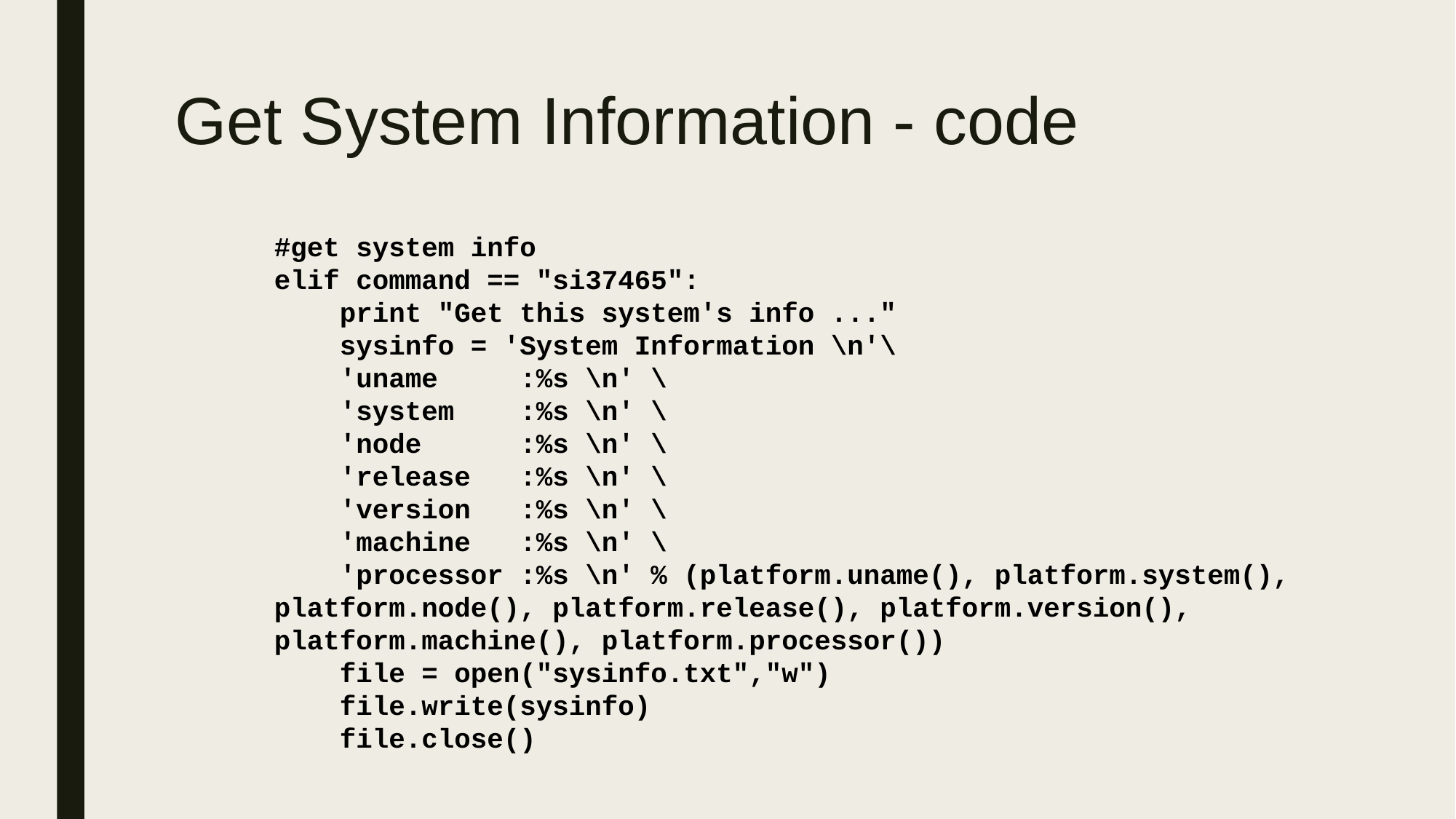

# Get System Information - code
#get system info
elif command == "si37465":
    print "Get this system's info ..."
    sysinfo = 'System Information \n'\
    'uname     :%s \n' \
    'system    :%s \n' \
    'node      :%s \n' \
    'release   :%s \n' \
    'version   :%s \n' \
    'machine   :%s \n' \
    'processor :%s \n' % (platform.uname(), platform.system(), platform.node(), platform.release(), platform.version(), platform.machine(), platform.processor())
    file = open("sysinfo.txt","w")
    file.write(sysinfo)
    file.close()